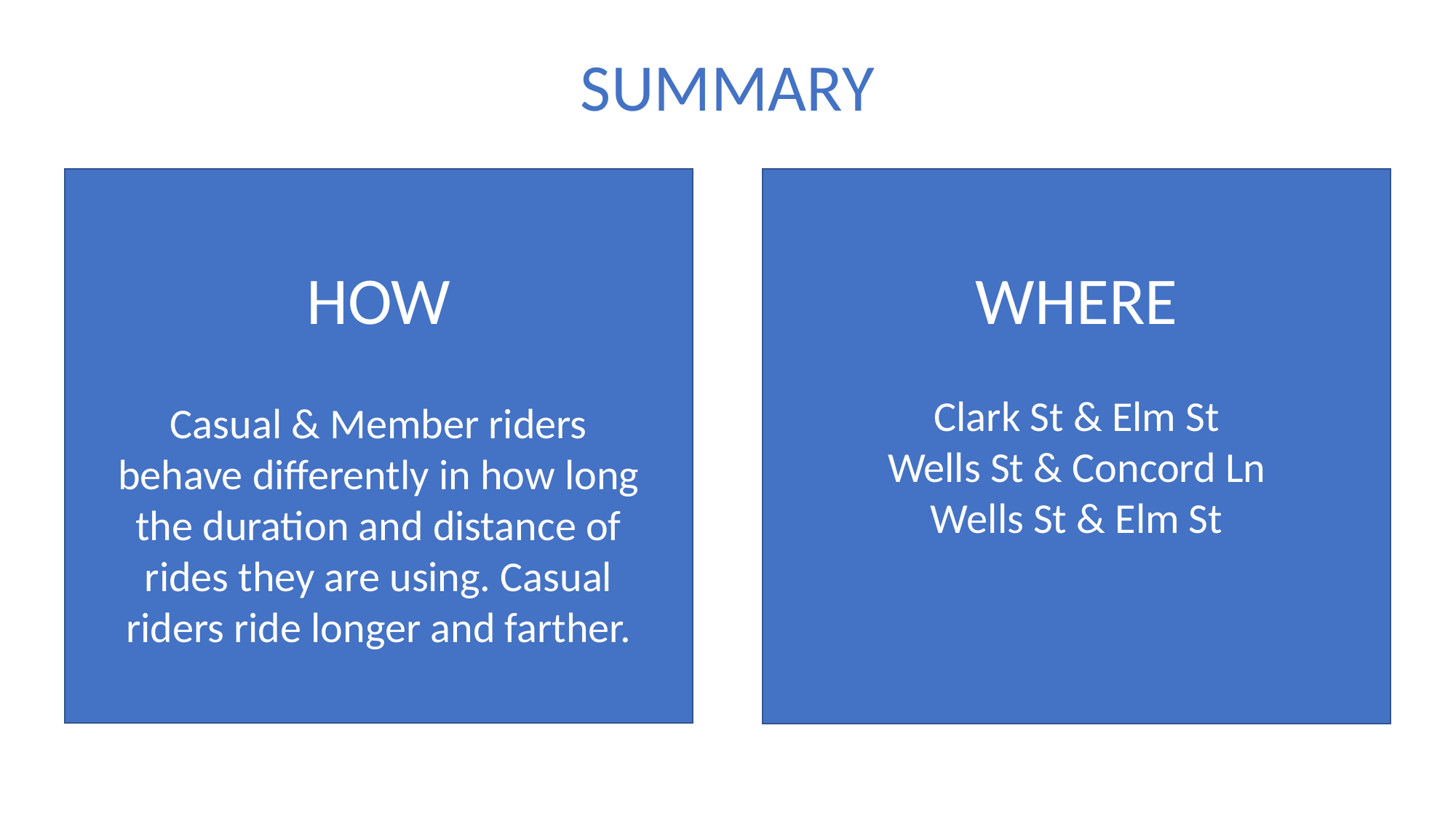

# SUMMARY

HOW

Casual & Member riders behave differently in how long the duration and distance of rides they are using. Casual riders ride longer and farther.

WHERE

Clark St & Elm St
Wells St & Concord Ln
Wells St & Elm St